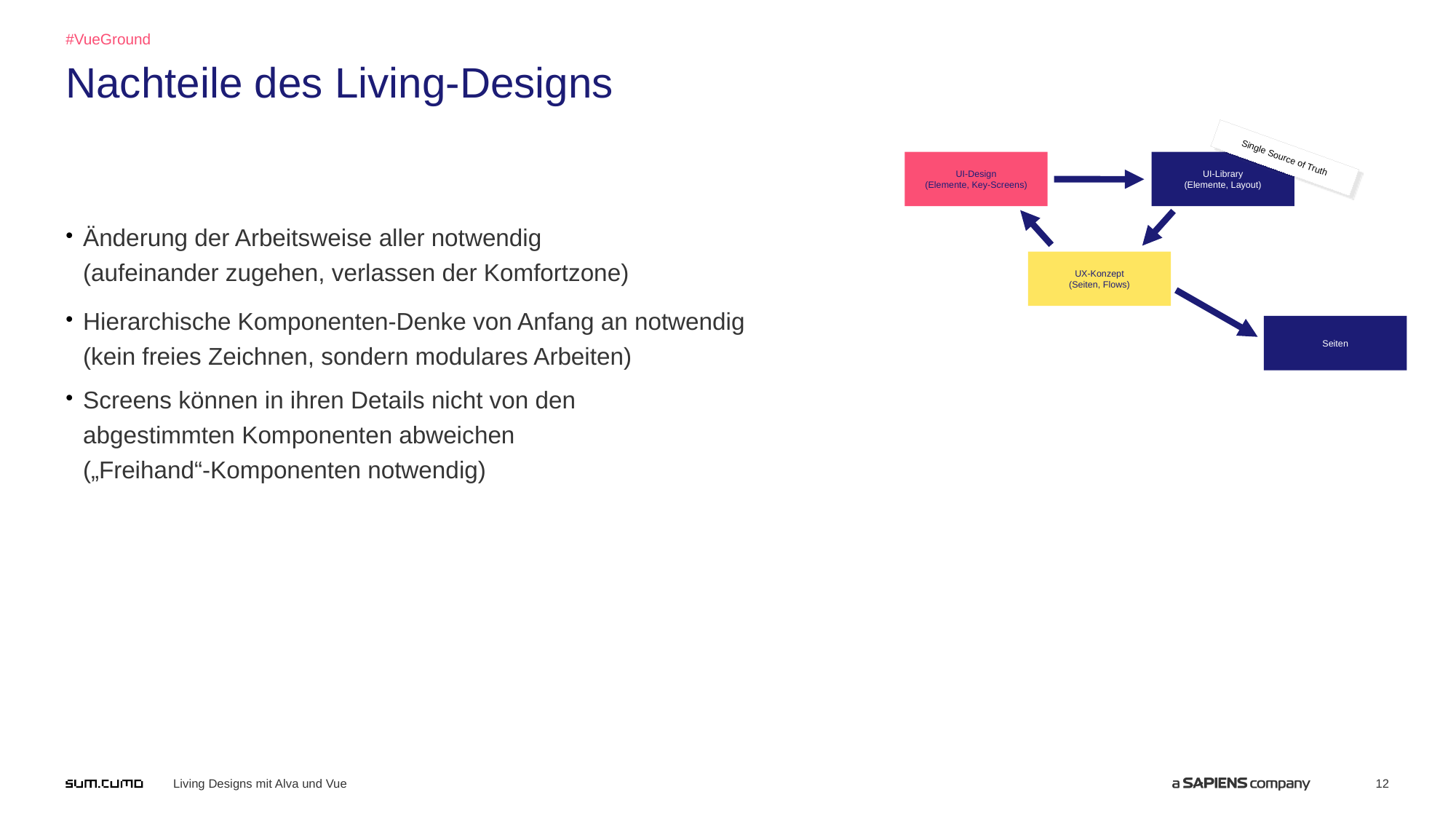

#VueGround
Nachteile des Living-Designs
Single Source of Truth
UI-Design
(Elemente, Key-Screens)
UI-Library
(Elemente, Layout)

UX-Konzept
(Seiten, Flows)

Seiten
Änderung der Arbeitsweise aller notwendig
(aufeinander zugehen, verlassen der Komfortzone)
Hierarchische Komponenten-Denke von Anfang an notwendig
(kein freies Zeichnen, sondern modulares Arbeiten)
Screens können in ihren Details nicht von den
abgestimmten Komponenten abweichen
(„Freihand“-Komponenten notwendig)
Living Designs mit Alva und Vue
12